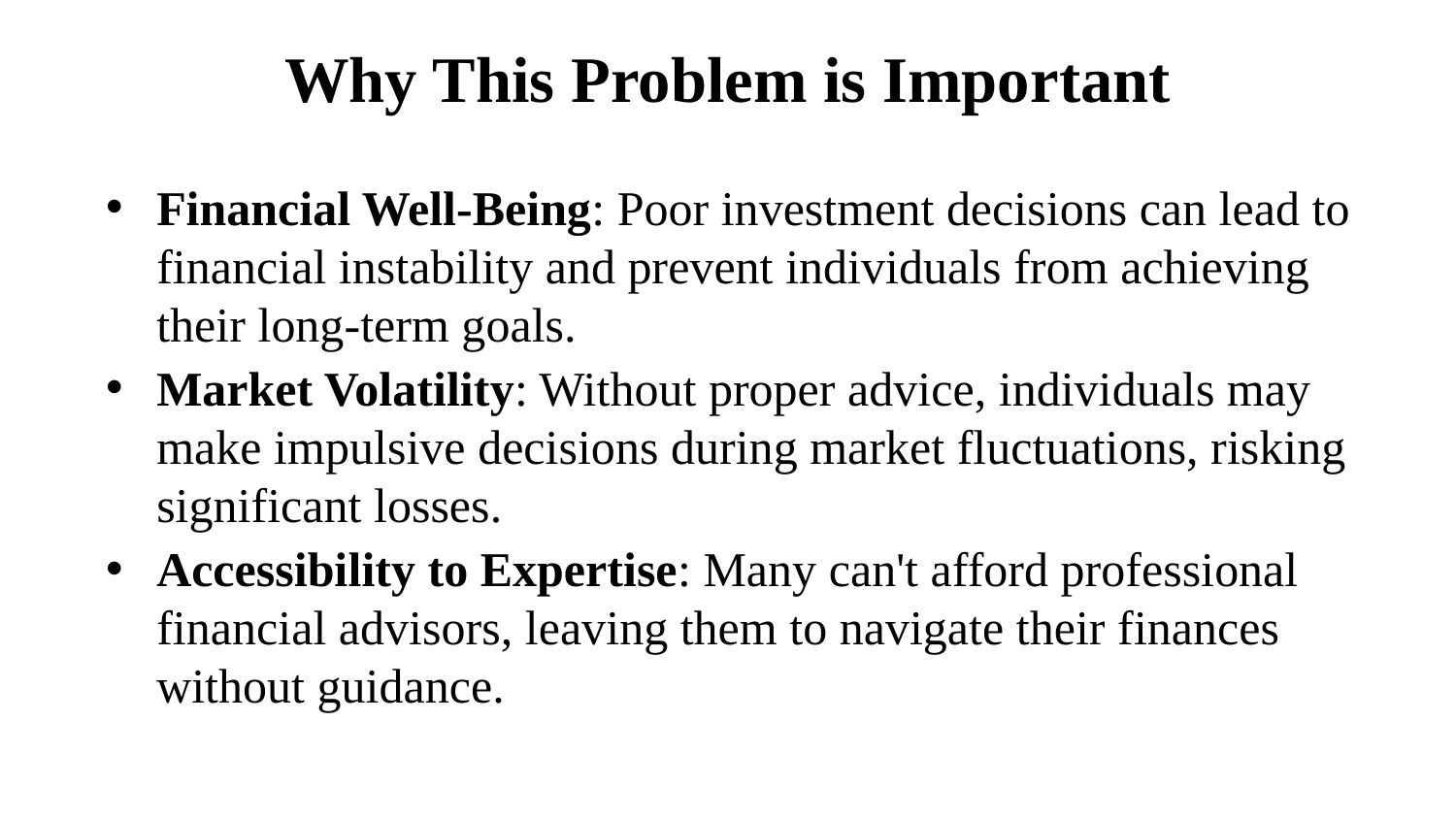

# Why This Problem is Important
Financial Well-Being: Poor investment decisions can lead to financial instability and prevent individuals from achieving their long-term goals.
Market Volatility: Without proper advice, individuals may make impulsive decisions during market fluctuations, risking significant losses.
Accessibility to Expertise: Many can't afford professional financial advisors, leaving them to navigate their finances without guidance.